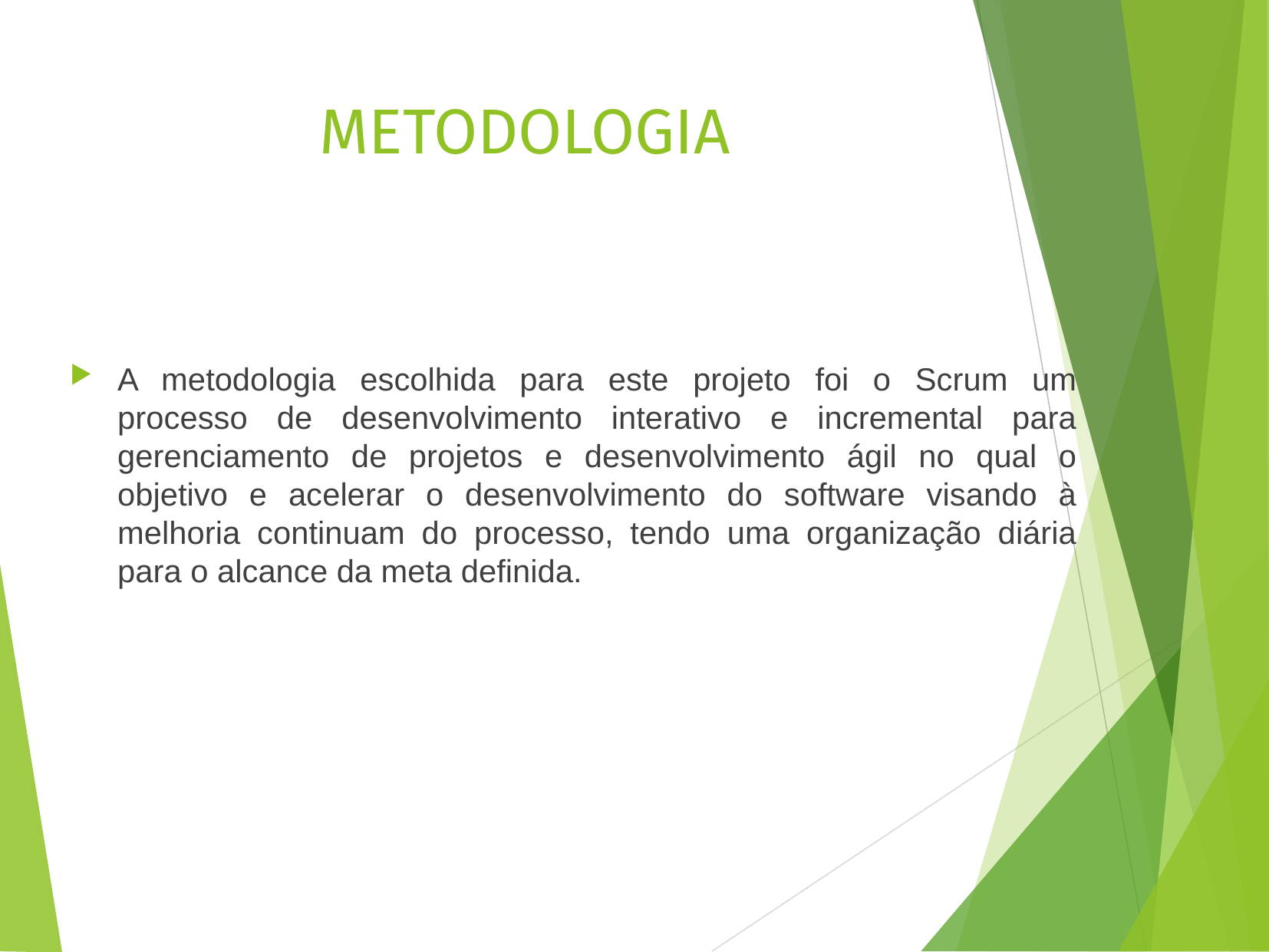

# METODOLOGIA

A metodologia escolhida para este projeto foi o Scrum um processo de desenvolvimento interativo e incremental para gerenciamento de projetos e desenvolvimento ágil no qual o objetivo e acelerar o desenvolvimento do software visando à melhoria continuam do processo, tendo uma organização diária para o alcance da meta definida.